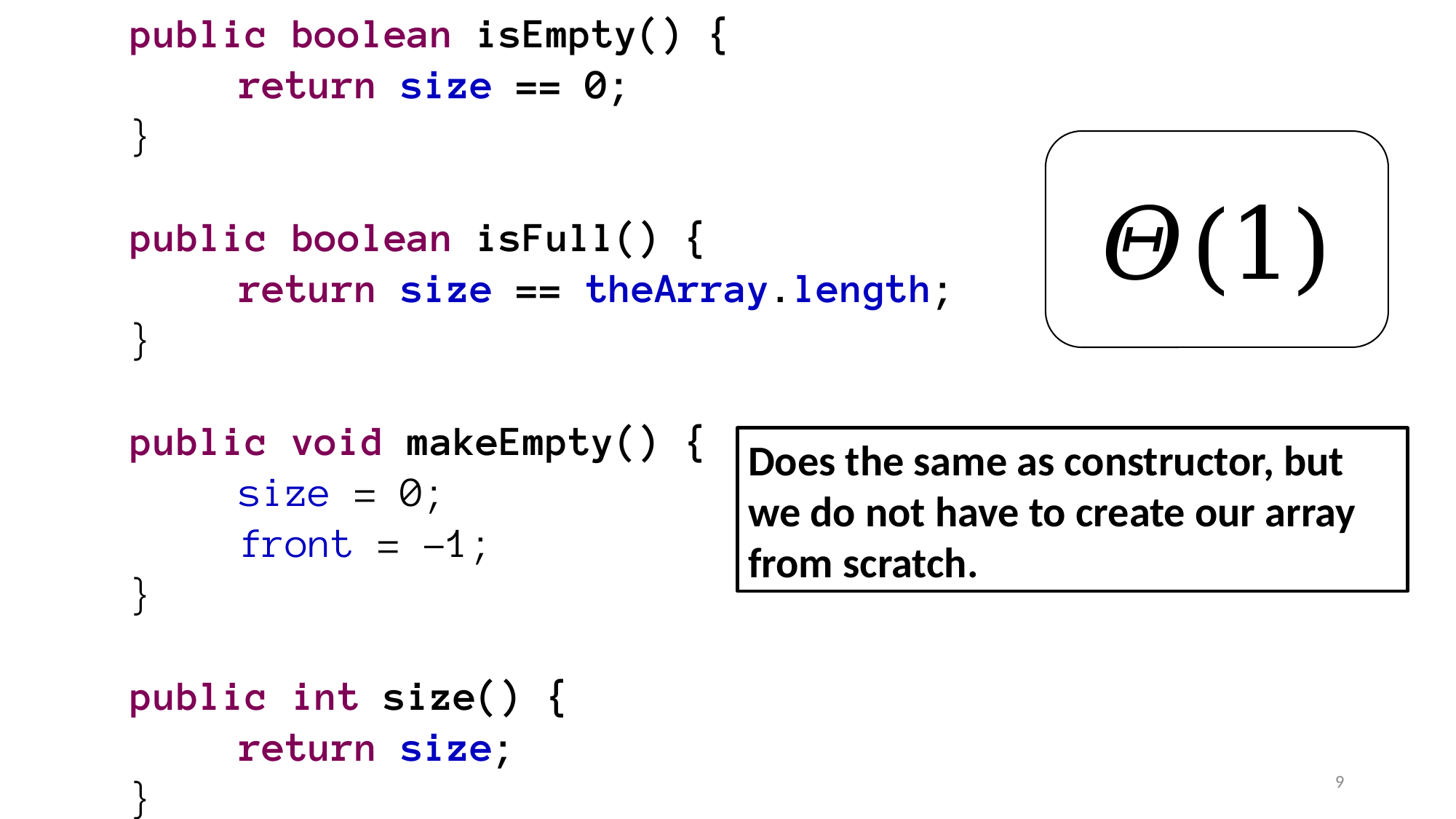

public boolean isEmpty() {
	return size == 0;
}

public boolean isFull() {
	return size == theArray.length;
}

public void makeEmpty() {
	size = 0;
	front = -1;
}

public int size() {
	return size;
}
𝛩(1)
Does the same as constructor, but we do not have to create our array from scratch.
9